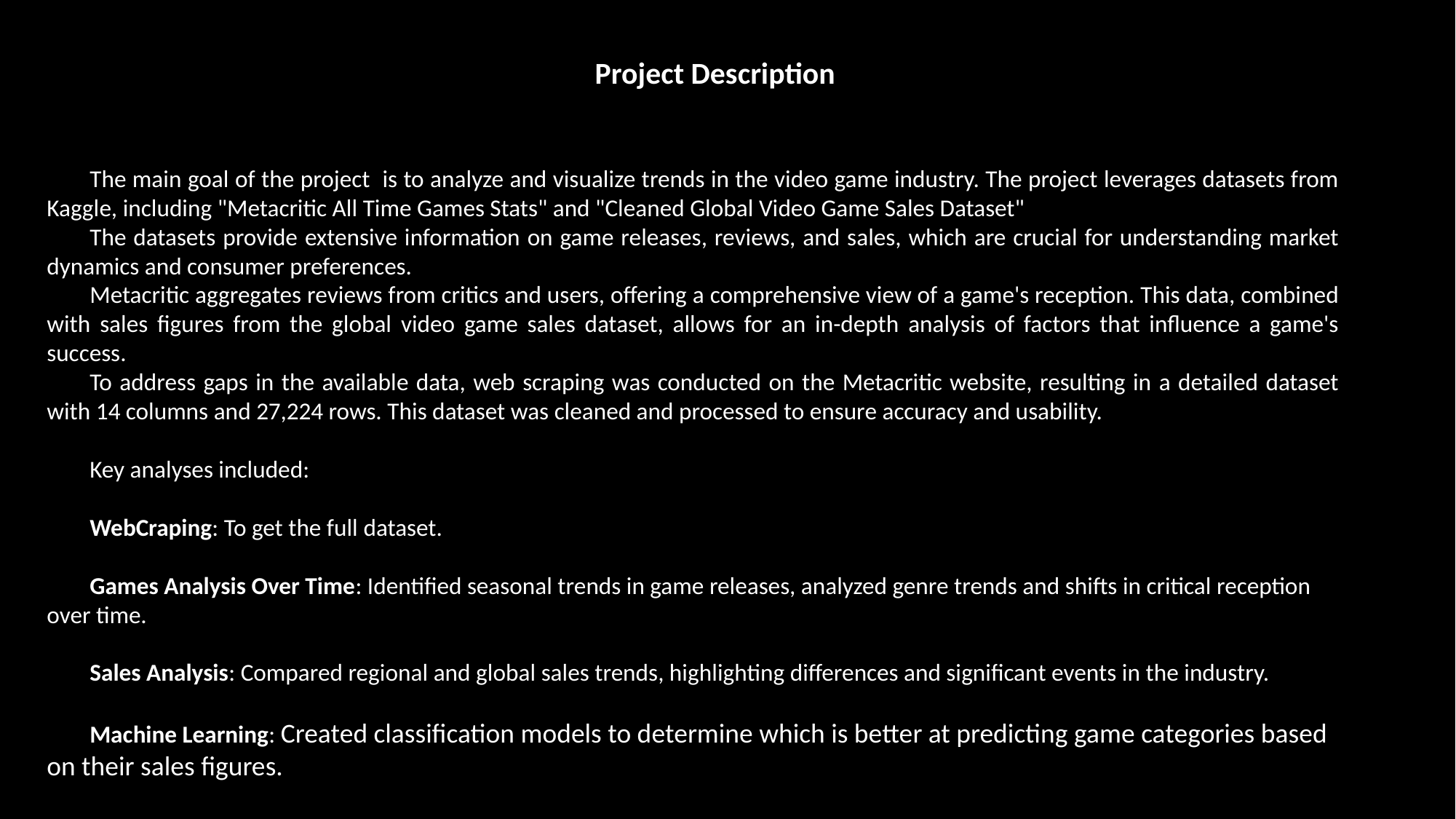

Project Description

The main goal of the project  is to analyze and visualize trends in the video game industry. The project leverages datasets from Kaggle, including "Metacritic All Time Games Stats" and "Cleaned Global Video Game Sales Dataset"
The datasets provide extensive information on game releases, reviews, and sales, which are crucial for understanding market dynamics and consumer preferences.
Metacritic aggregates reviews from critics and users, offering a comprehensive view of a game's reception. This data, combined with sales figures from the global video game sales dataset, allows for an in-depth analysis of factors that influence a game's success.
To address gaps in the available data, web scraping was conducted on the Metacritic website, resulting in a detailed dataset with 14 columns and 27,224 rows. This dataset was cleaned and processed to ensure accuracy and usability.

Key analyses included:

WebCraping: To get the full dataset.

Games Analysis Over Time: Identified seasonal trends in game releases, analyzed genre trends and shifts in critical reception over time.

Sales Analysis: Compared regional and global sales trends, highlighting differences and significant events in the industry.

Machine Learning: Created classification models to determine which is better at predicting game categories based on their sales figures.